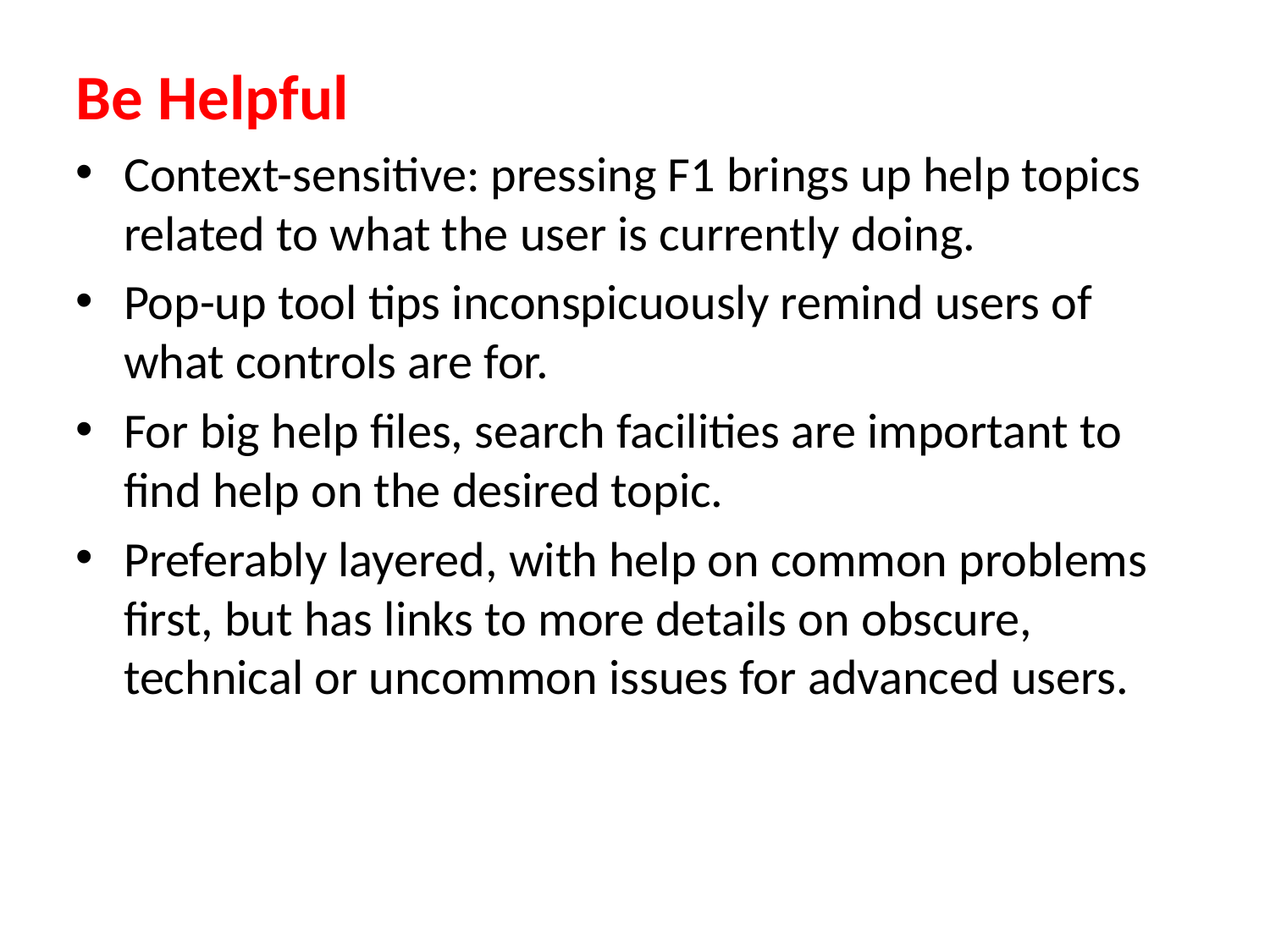

# Be Helpful
Context-sensitive: pressing F1 brings up help topics related to what the user is currently doing.
Pop-up tool tips inconspicuously remind users of what controls are for.
For big help files, search facilities are important to find help on the desired topic.
Preferably layered, with help on common problems first, but has links to more details on obscure, technical or uncommon issues for advanced users.